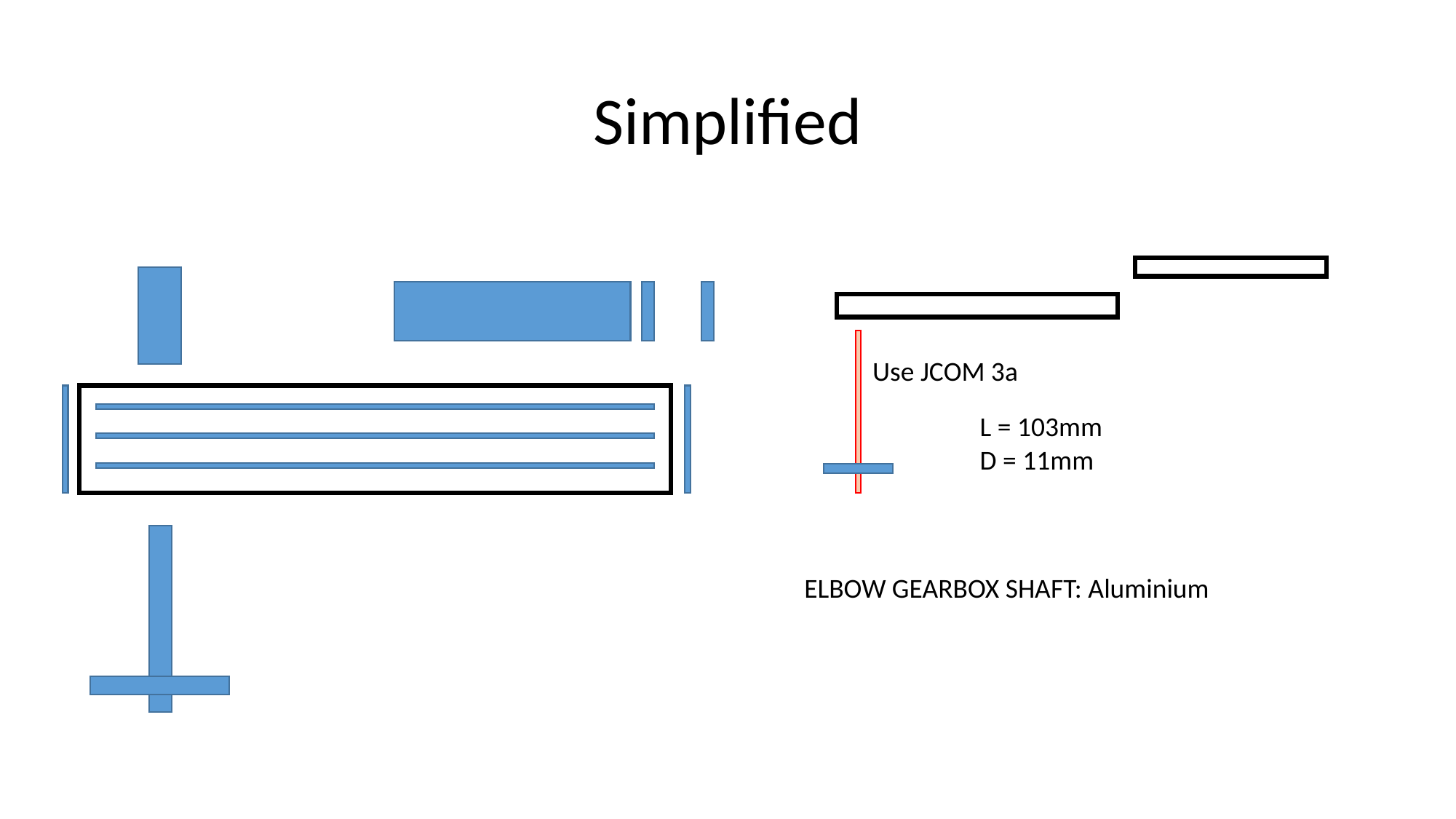

# Simplified

Use JCOM 3a

L = 103mm

D = 11mm

ELBOW GEARBOX SHAFT: Aluminium